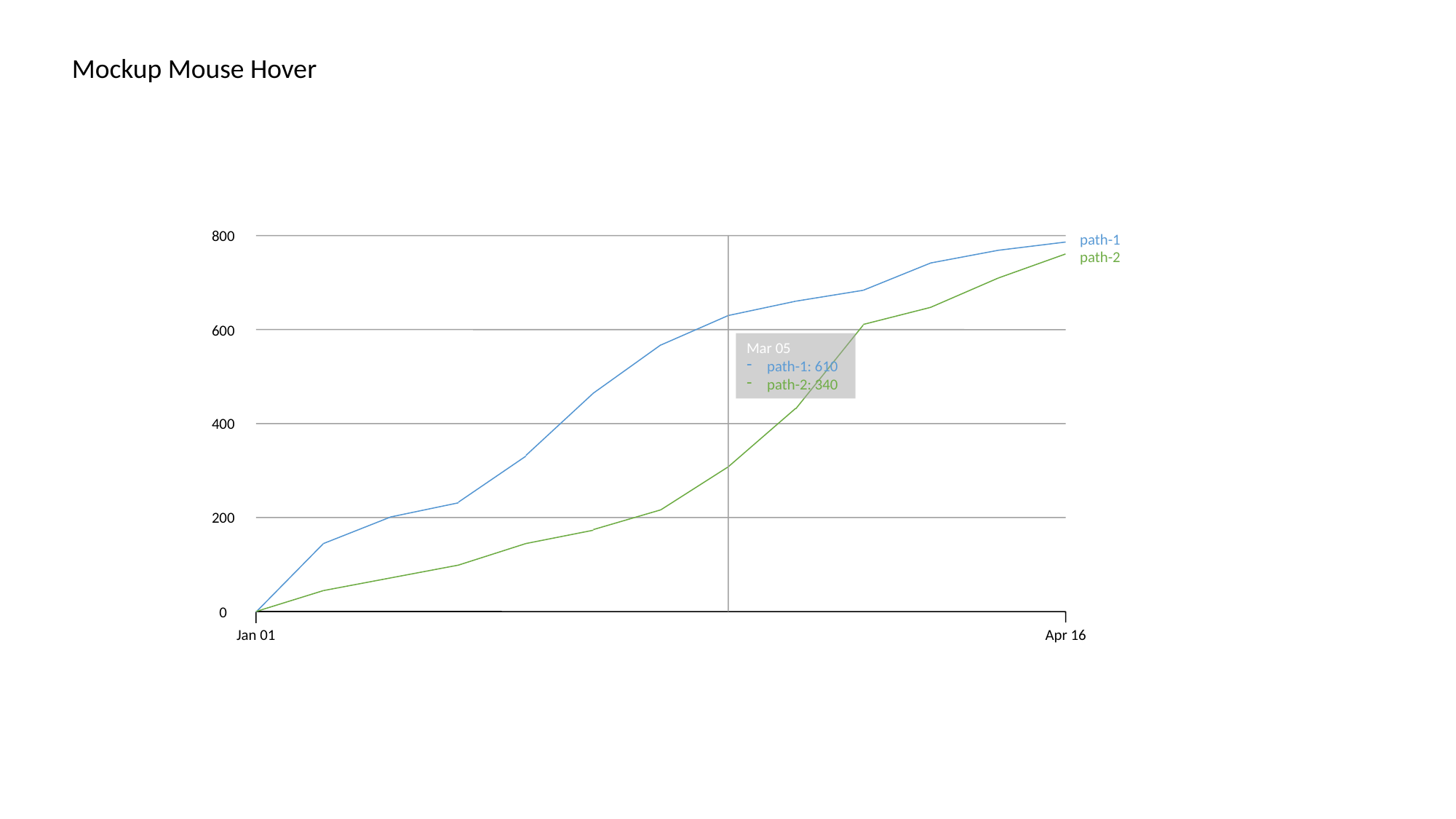

Mockup Mouse Hover
800
path-1

path-2

600

Mar 05
path-1: 610
path-2: 340

400

200

0

Jan 01
Apr 16